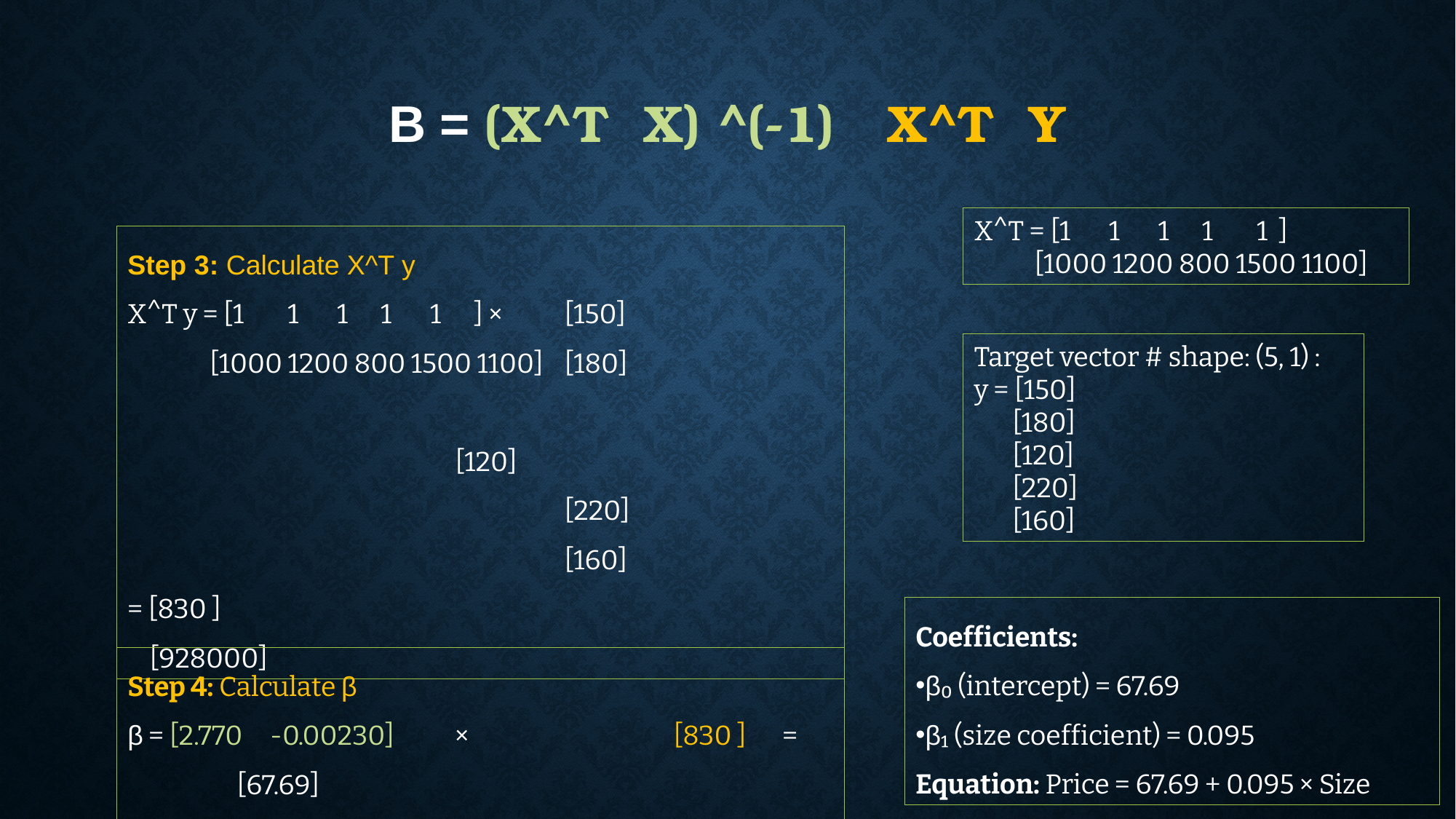

# β = (X^T  X) ^(-1)   X^T  y
X^T = [1       1       1      1        1  ]
           [1000 1200 800 1500 1100]
Step 3: Calculate X^T y
X^T y = [1        1       1      1       1      ] × 	[150]
               [1000 1200 800 1500 1100]   	[180]
								  	[120]
                                                                 	[220]
                                                                   	[160]
= [830 ]
    [928000]
Target vector # shape: (5, 1) :
y = [150]
       [180]
       [120]
       [220]
       [160]
Coefficients:
β₀ (intercept) = 67.69
β₁ (size coefficient) = 0.095
Equation: Price = 67.69 + 0.095 × Size
Step 4: Calculate β
β = [2.770     -0.00230] 	× 		[830 ] 	= 	[67.69]
    [-0.00230   0.00000205]   		[928000]   	[0.095]